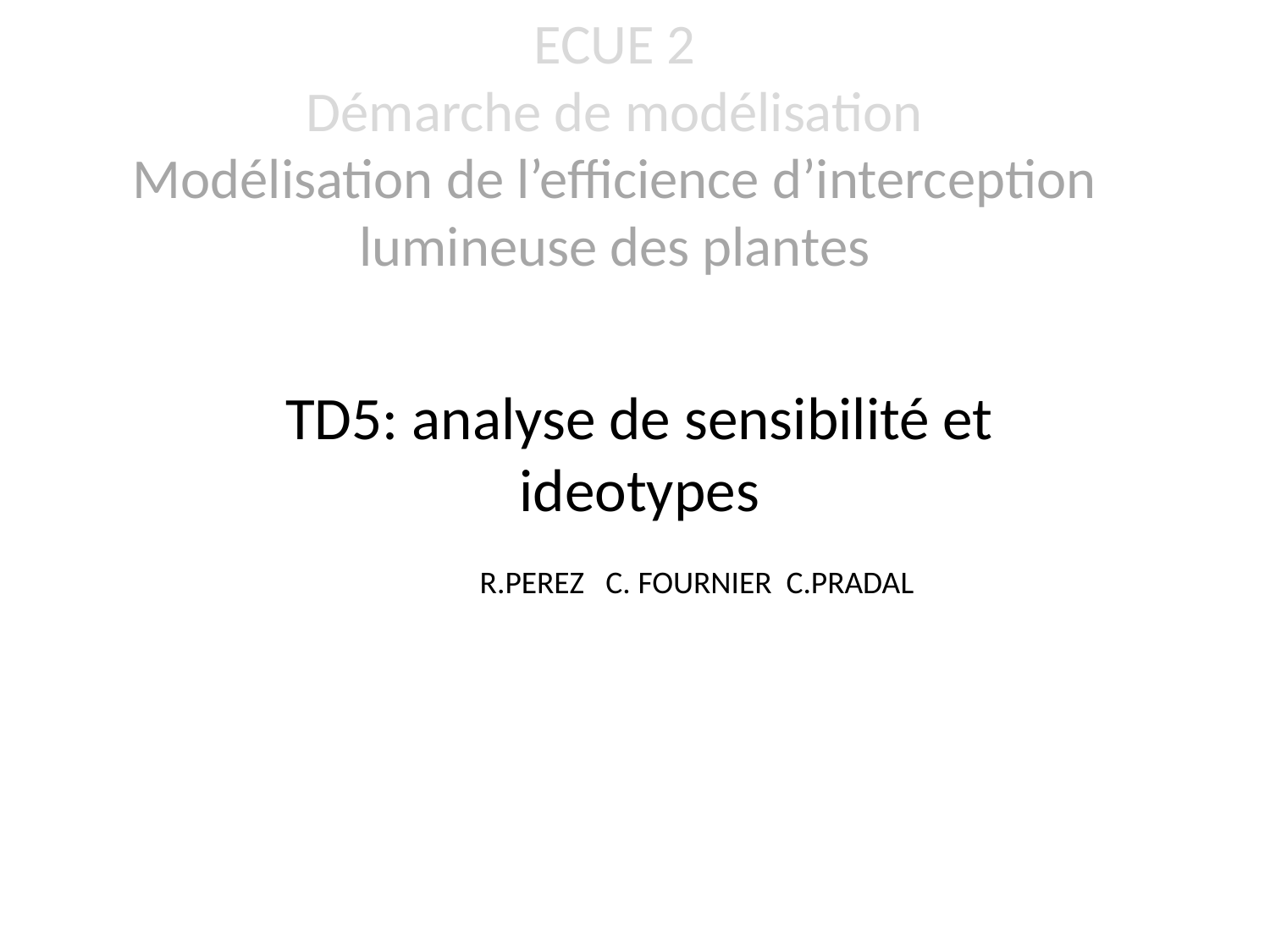

# ECUE 2 Démarche de modélisation Modélisation de l’efficience d’interception lumineuse des plantes
TD5: analyse de sensibilité et ideotypes

R.PEREZ   C. FOURNIER  C.PRADAL